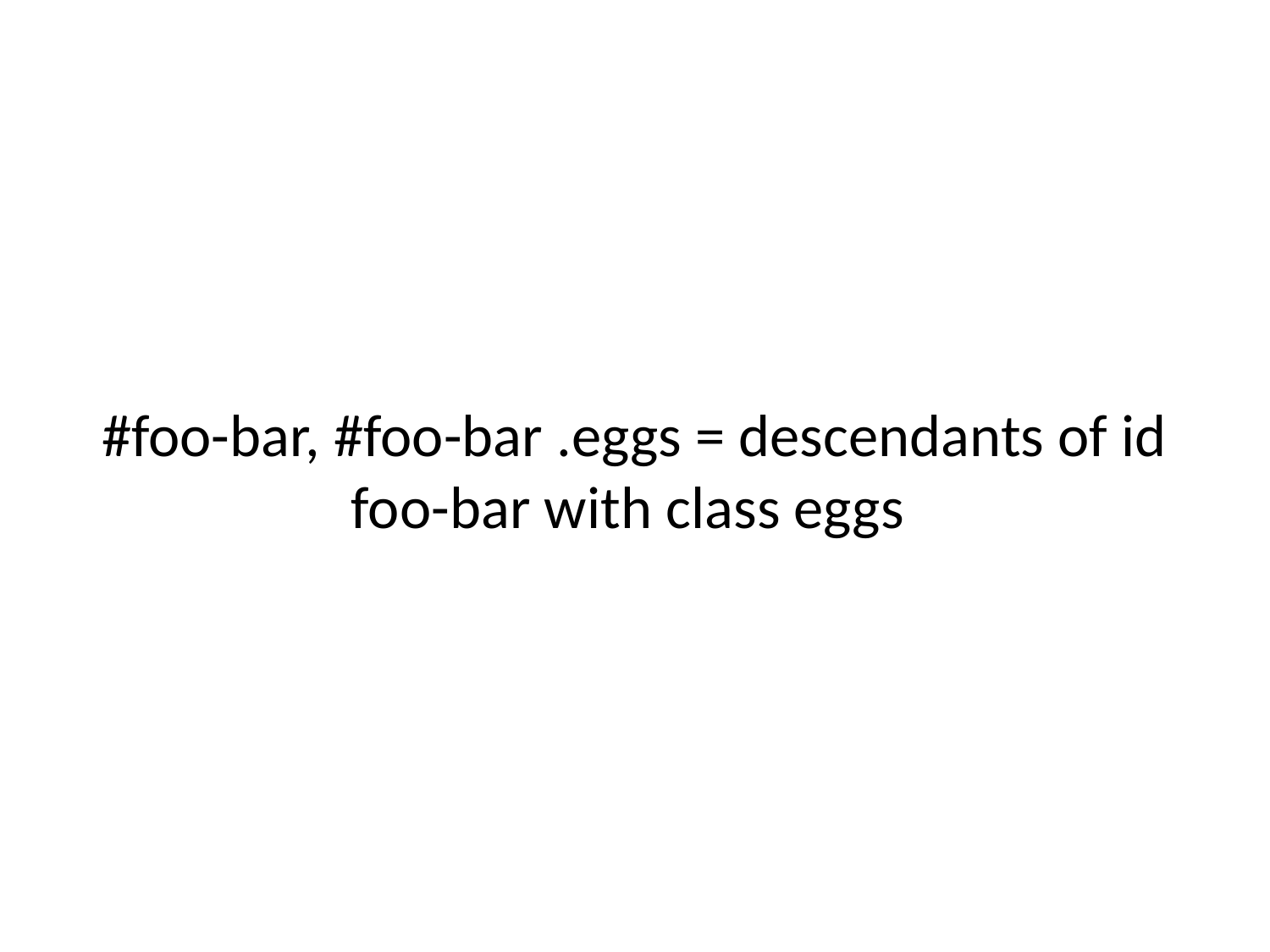

# #foo-bar, #foo-bar .eggs = descendants of id foo-bar with class eggs